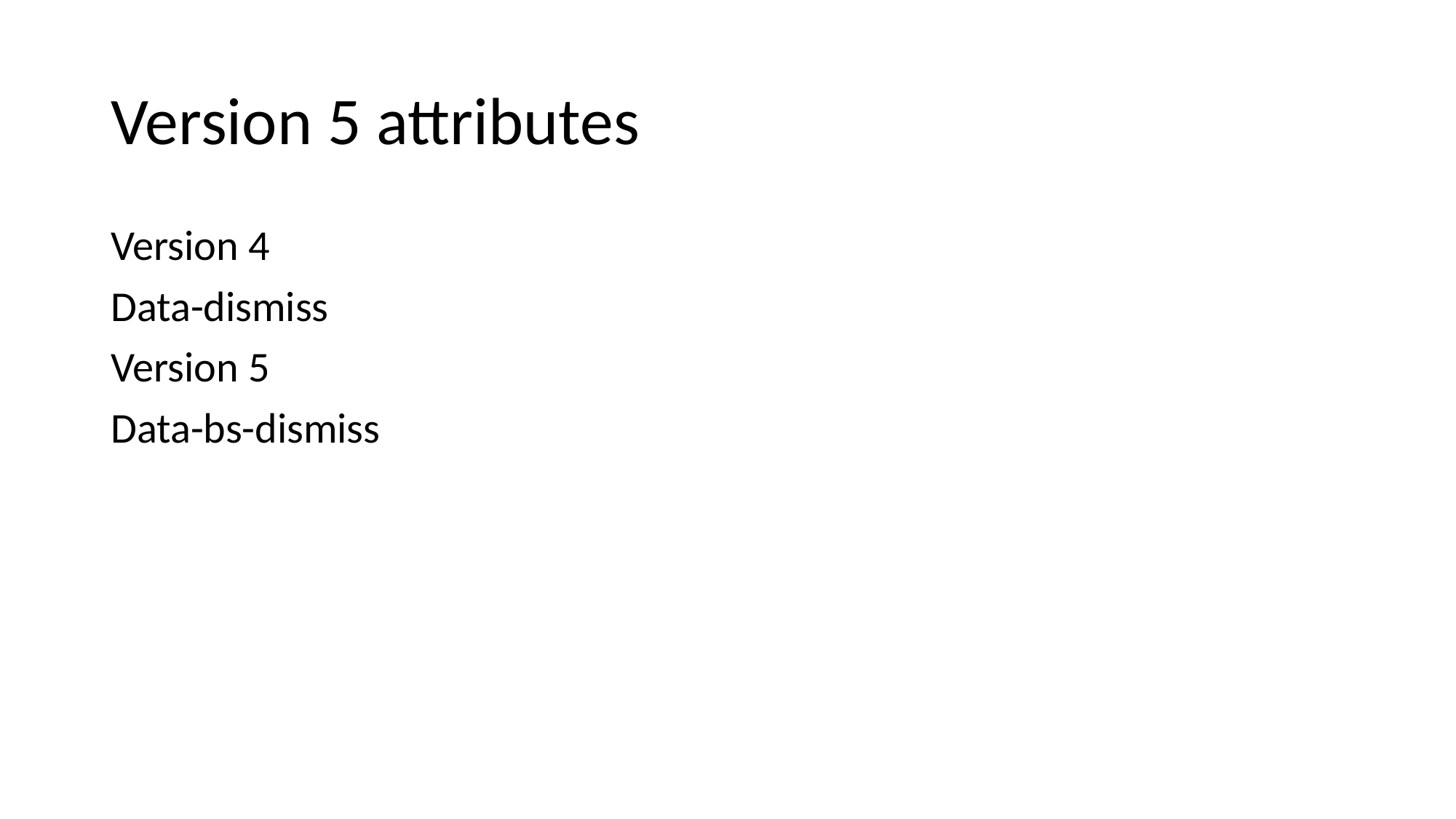

# Version 5 attributes
Version 4
Data-dismiss
Version 5
Data-bs-dismiss